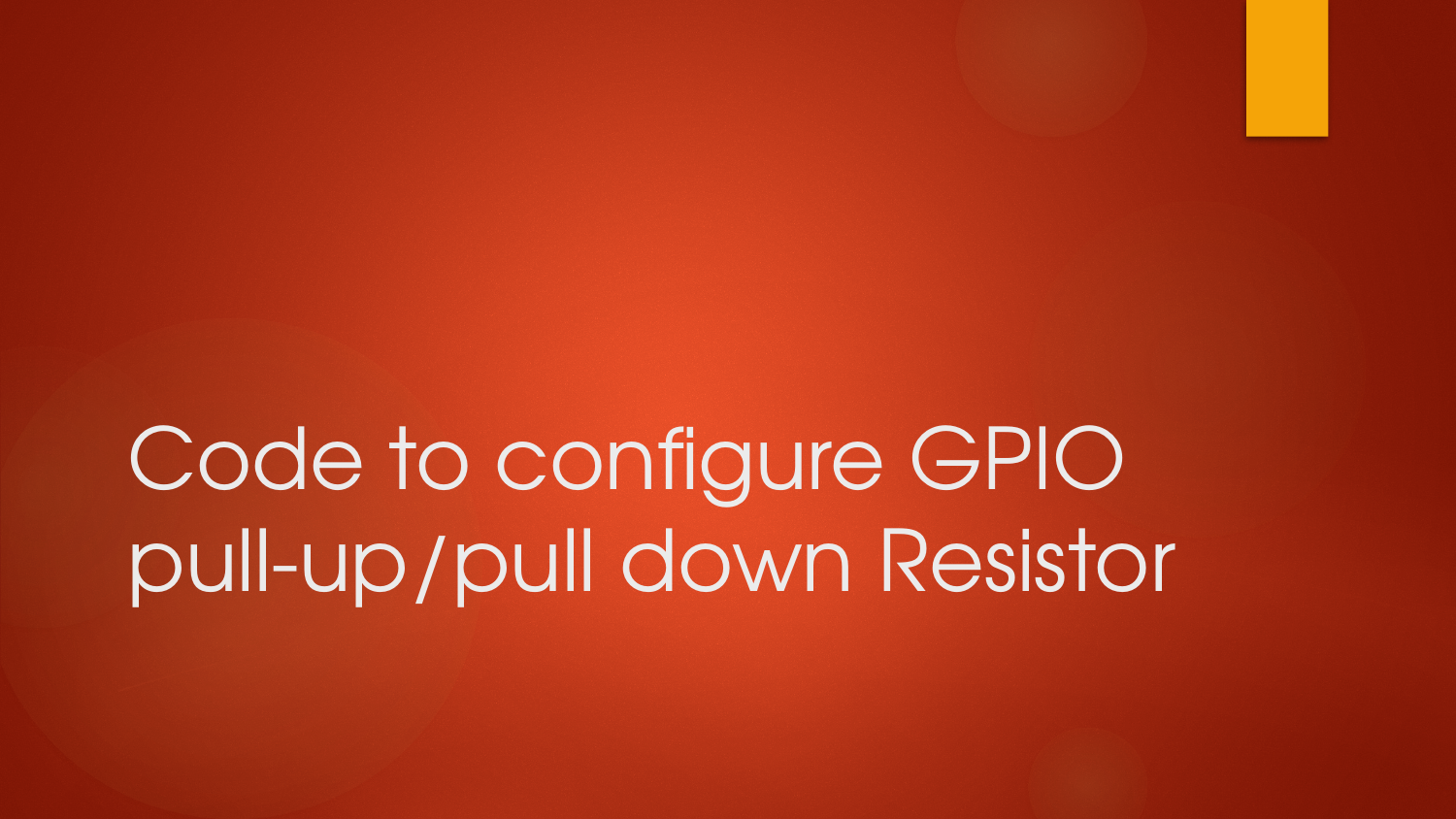

Code to configure GPIO pull-up/pull down Resistor